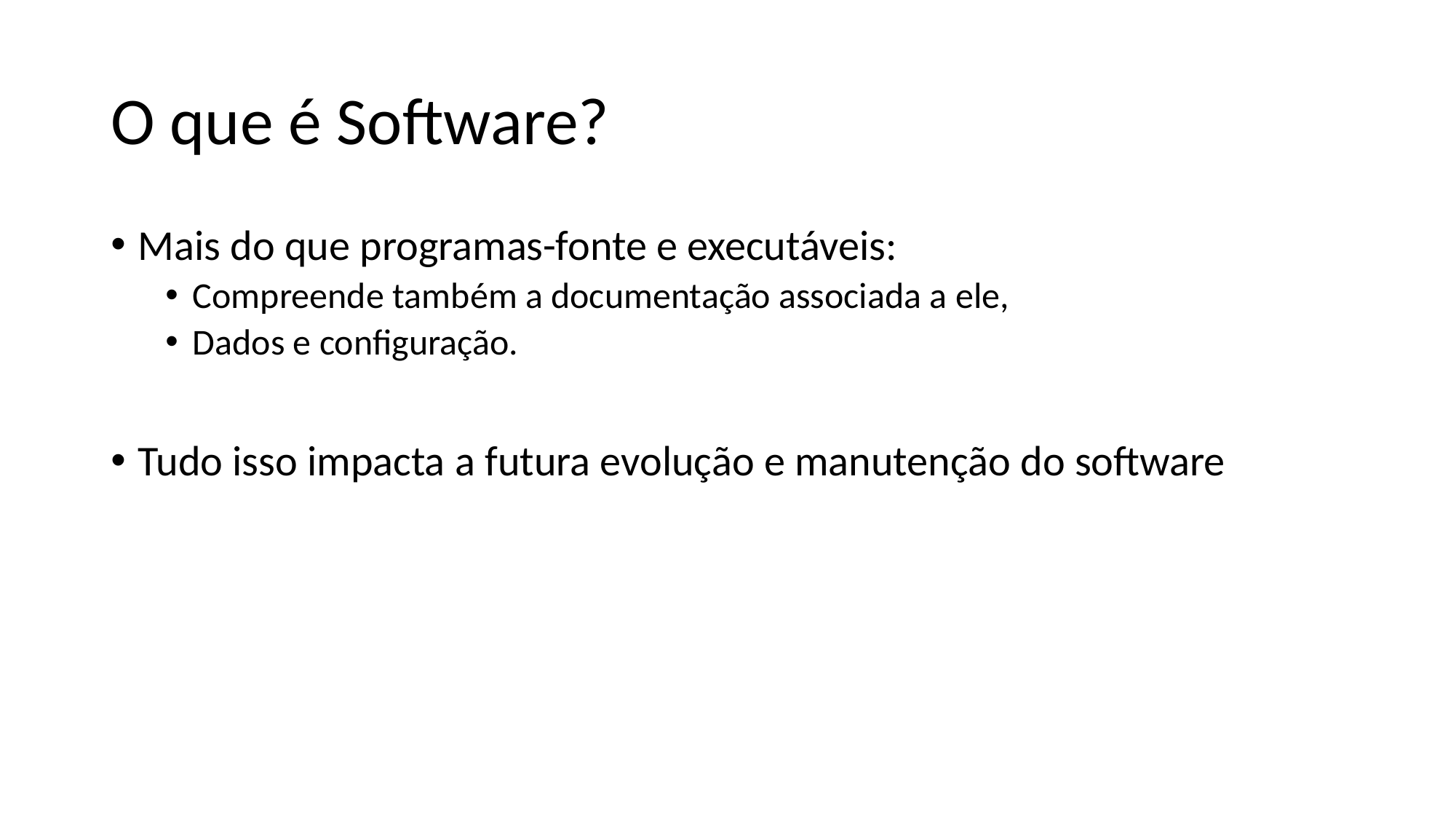

# O que é Software?
Mais do que programas-fonte e executáveis:
Compreende também a documentação associada a ele,
Dados e configuração.

Tudo isso impacta a futura evolução e manutenção do software